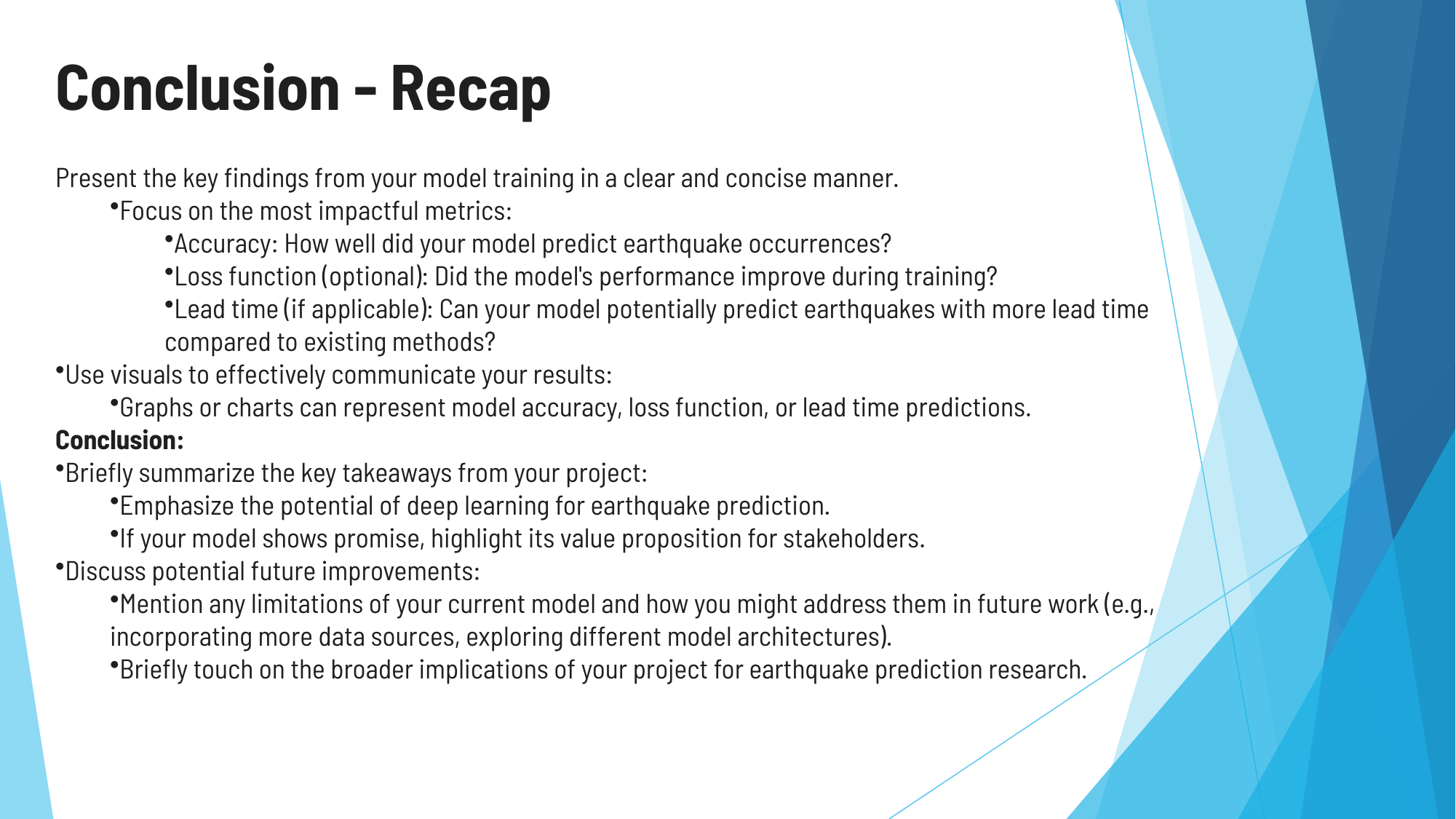

# Conclusion - Recap
Present the key findings from your model training in a clear and concise manner.
Focus on the most impactful metrics:
Accuracy: How well did your model predict earthquake occurrences?
Loss function (optional): Did the model's performance improve during training?
Lead time (if applicable): Can your model potentially predict earthquakes with more lead time compared to existing methods?
Use visuals to effectively communicate your results:
Graphs or charts can represent model accuracy, loss function, or lead time predictions.
Conclusion:
Briefly summarize the key takeaways from your project:
Emphasize the potential of deep learning for earthquake prediction.
If your model shows promise, highlight its value proposition for stakeholders.
Discuss potential future improvements:
Mention any limitations of your current model and how you might address them in future work (e.g., incorporating more data sources, exploring different model architectures).
Briefly touch on the broader implications of your project for earthquake prediction research.